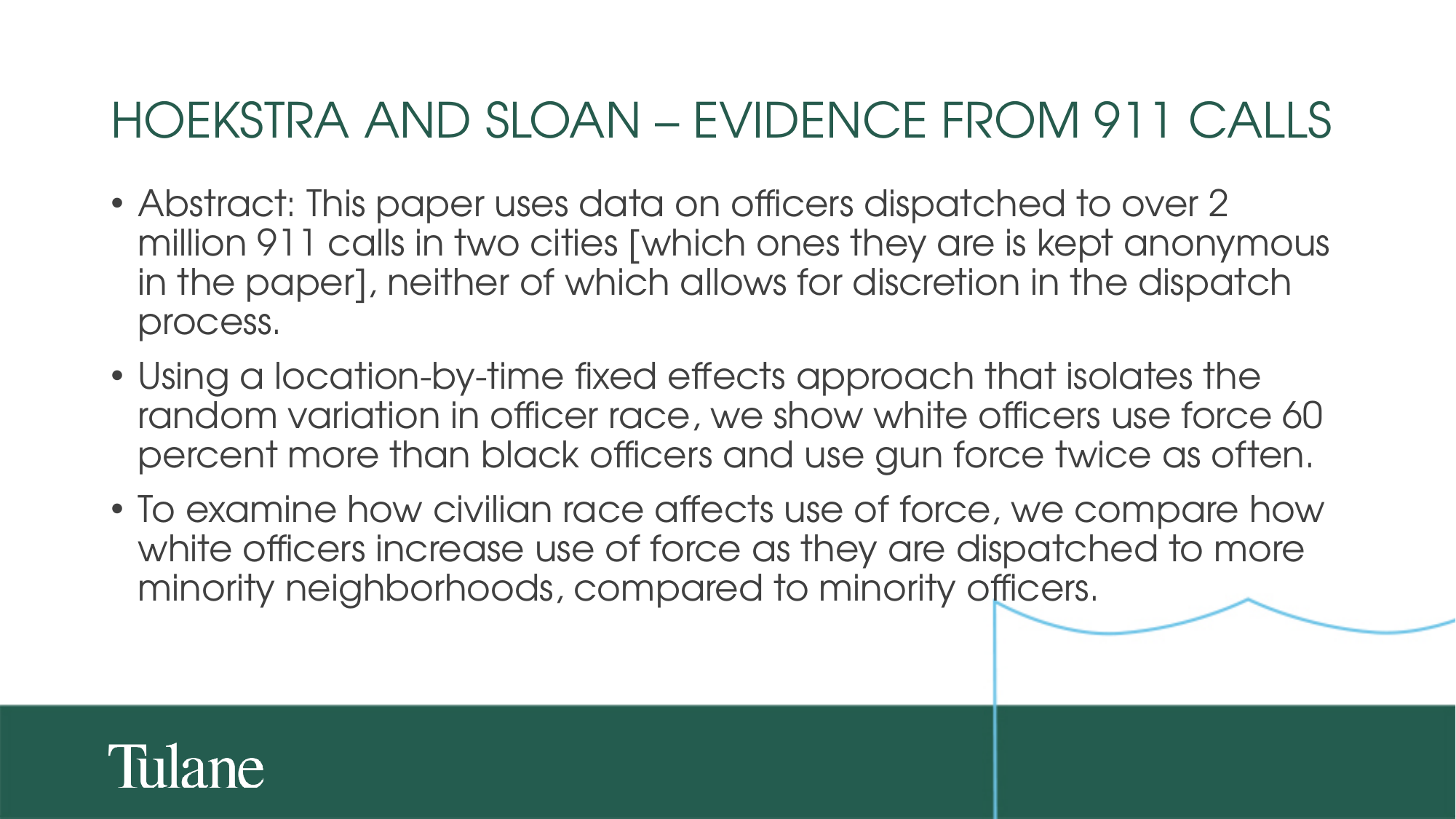

# Hoekstra and Sloan – evidence from 911 calls
Abstract: This paper uses data on officers dispatched to over 2 million 911 calls in two cities [which ones they are is kept anonymous in the paper], neither of which allows for discretion in the dispatch process.
Using a location-by-time fixed effects approach that isolates the random variation in officer race, we show white officers use force 60 percent more than black officers and use gun force twice as often.
To examine how civilian race affects use of force, we compare how white officers increase use of force as they are dispatched to more minority neighborhoods, compared to minority officers.